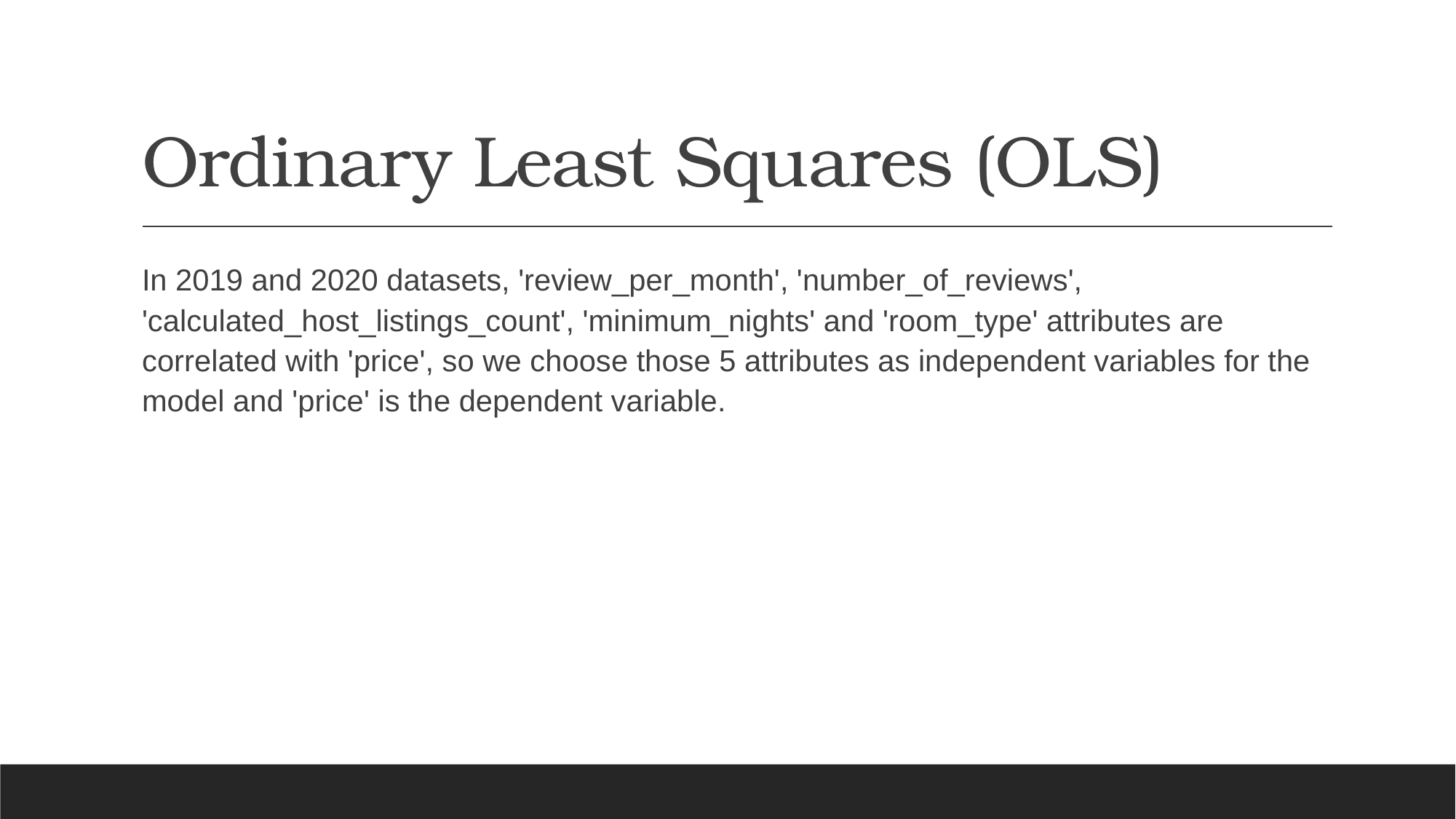

# Ordinary Least Squares (OLS)
In 2019 and 2020 datasets, 'review_per_month', 'number_of_reviews', 'calculated_host_listings_count', 'minimum_nights' and 'room_type' attributes are correlated with 'price', so we choose those 5 attributes as independent variables for the model and 'price' is the dependent variable.